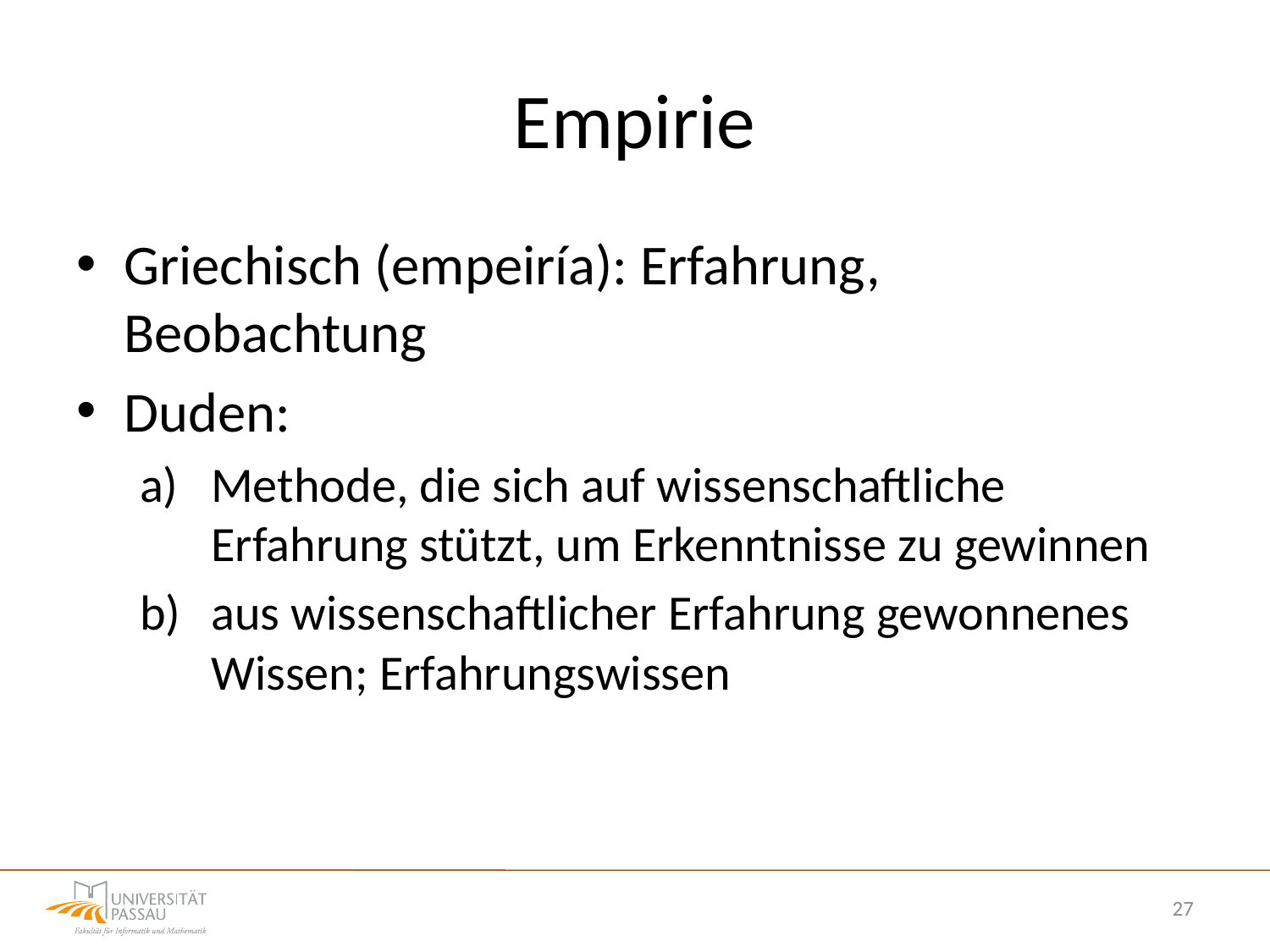

# Empirie
Griechisch (empeiría): Erfahrung, Beobachtung
Duden:
Methode, die sich auf wissenschaftliche Erfahrung stützt, um Erkenntnisse zu gewinnen
aus wissenschaftlicher Erfahrung gewonnenes Wissen; Erfahrungswissen
27